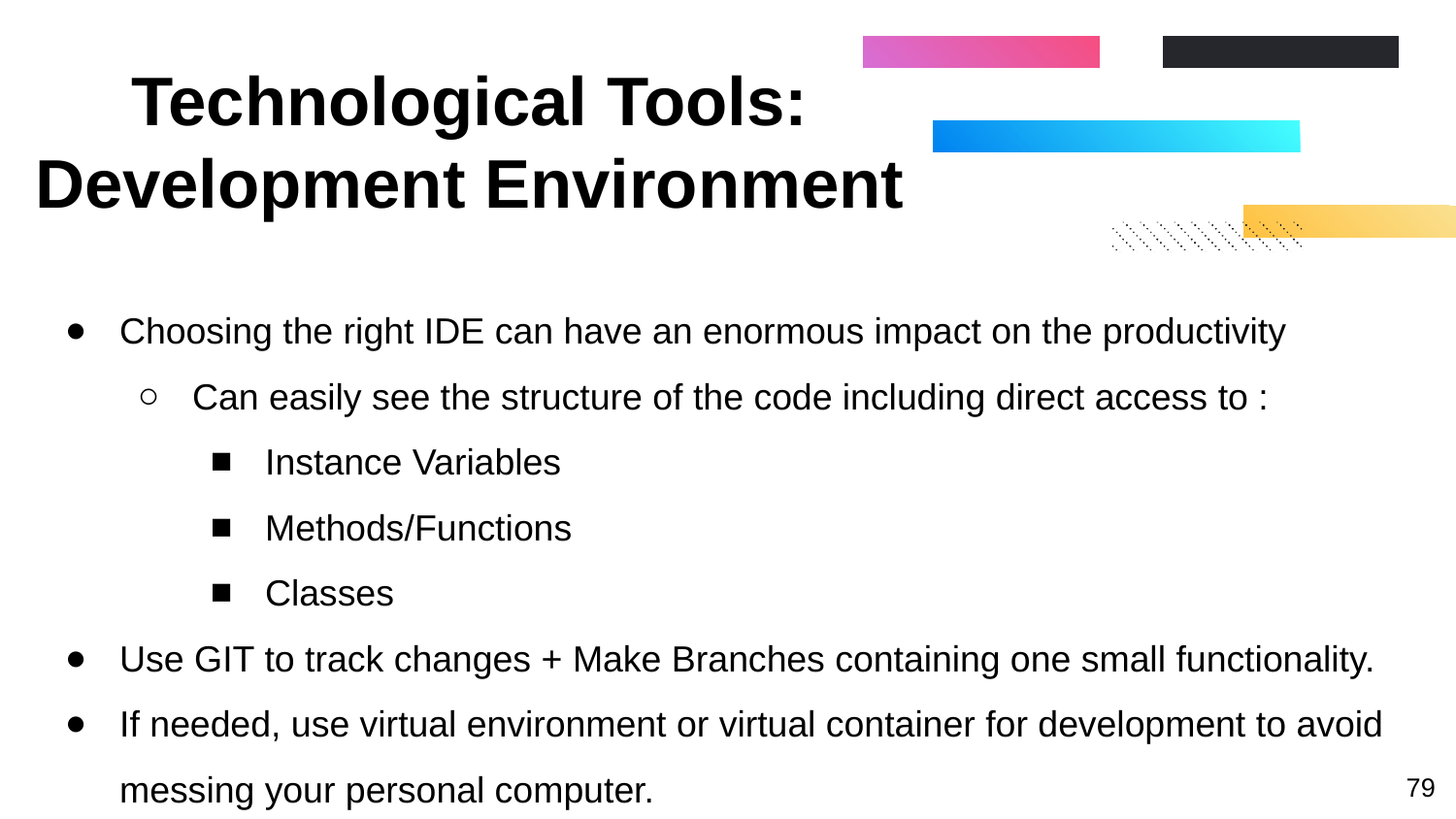

# Technological Tools: Development Environment
Choosing the right IDE can have an enormous impact on the productivity
Can easily see the structure of the code including direct access to :
Instance Variables
Methods/Functions
Classes
Use GIT to track changes + Make Branches containing one small functionality.
If needed, use virtual environment or virtual container for development to avoid messing your personal computer.
79